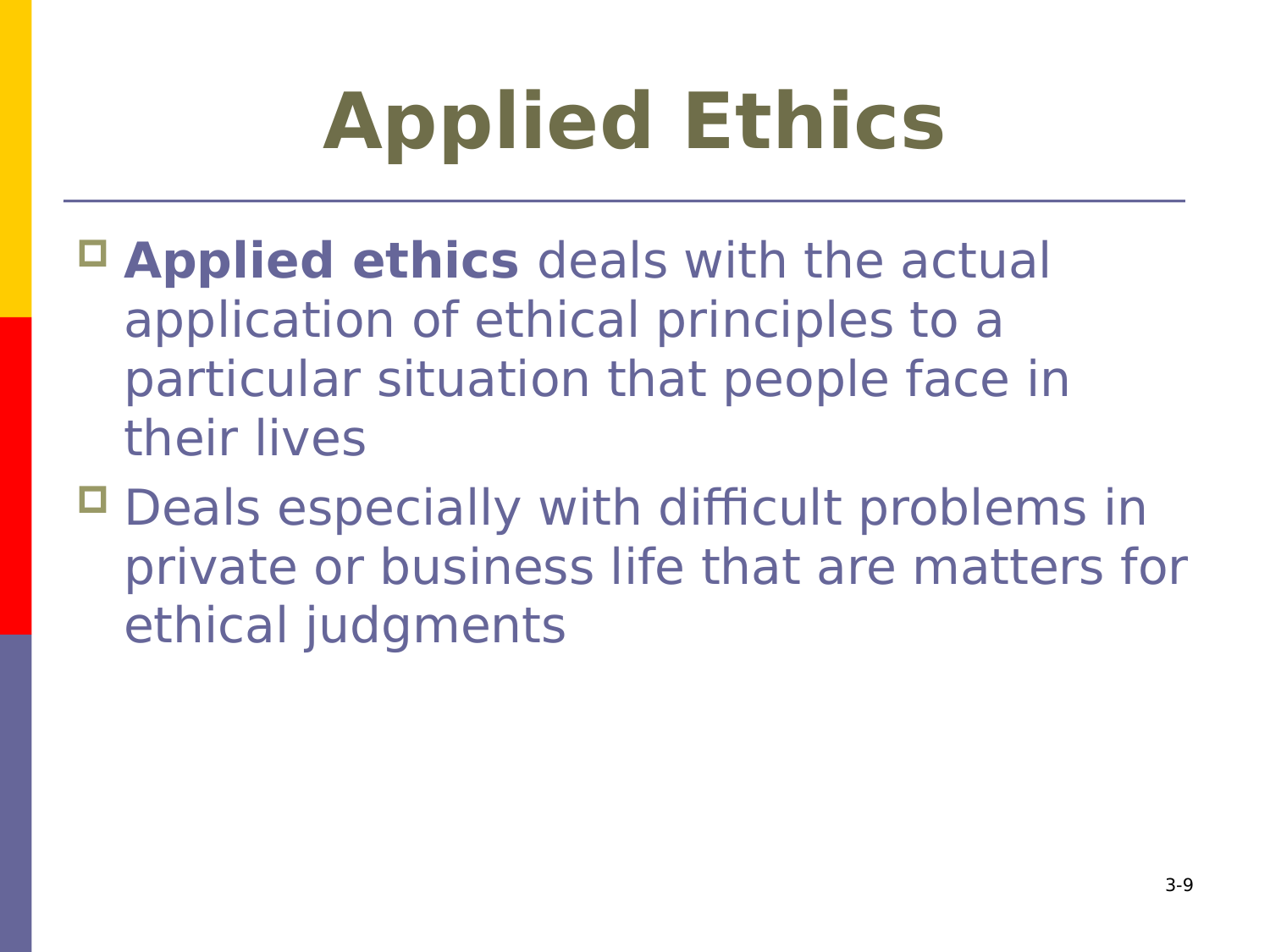

# Applied Ethics
Applied ethics deals with the actual application of ethical principles to a particular situation that people face in their lives
Deals especially with difficult problems in private or business life that are matters for ethical judgments
3-9